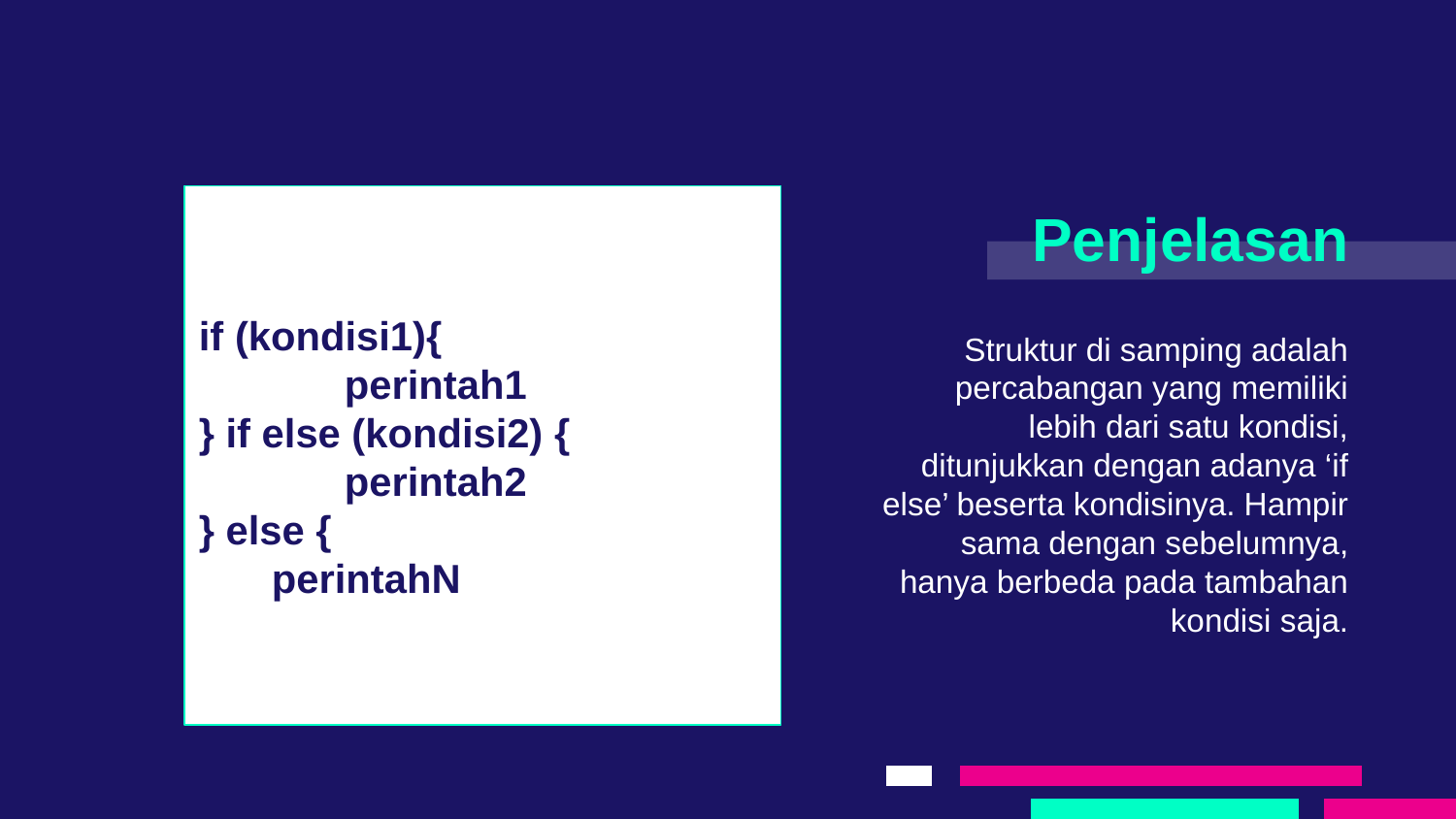

if (kondisi1){
	perintah1
} if else (kondisi2) {
	perintah2
} else {
perintahN
# Penjelasan
Struktur di samping adalah percabangan yang memiliki lebih dari satu kondisi, ditunjukkan dengan adanya ‘if else’ beserta kondisinya. Hampir sama dengan sebelumnya, hanya berbeda pada tambahan kondisi saja.